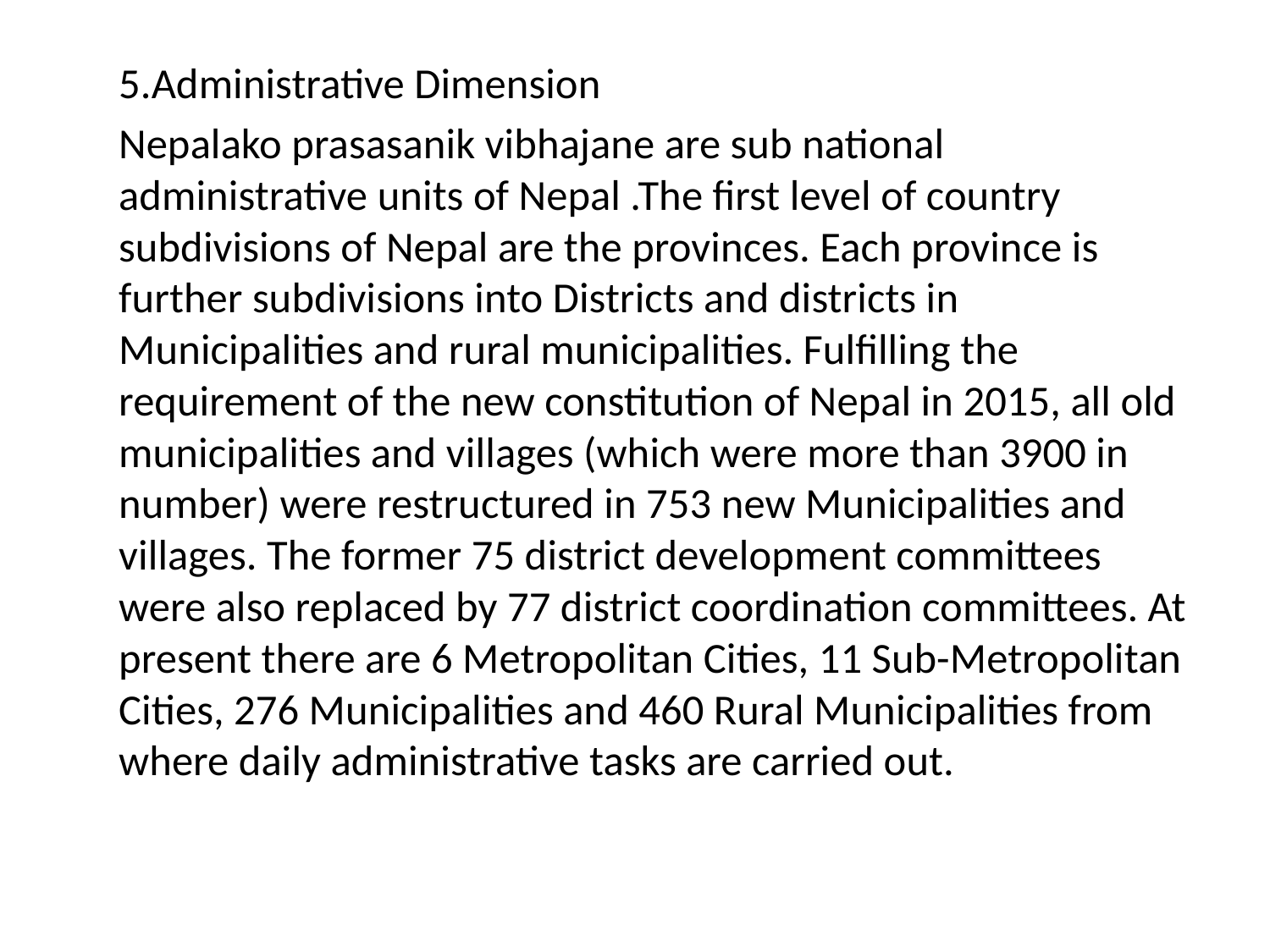

5.Administrative Dimension
	Nepalako prasasanik vibhajane are sub national administrative units of Nepal .The first level of country subdivisions of Nepal are the provinces. Each province is further subdivisions into Districts and districts in Municipalities and rural municipalities. Fulfilling the requirement of the new constitution of Nepal in 2015, all old municipalities and villages (which were more than 3900 in number) were restructured in 753 new Municipalities and villages. The former 75 district development committees were also replaced by 77 district coordination committees. At present there are 6 Metropolitan Cities, 11 Sub-Metropolitan Cities, 276 Municipalities and 460 Rural Municipalities from where daily administrative tasks are carried out.